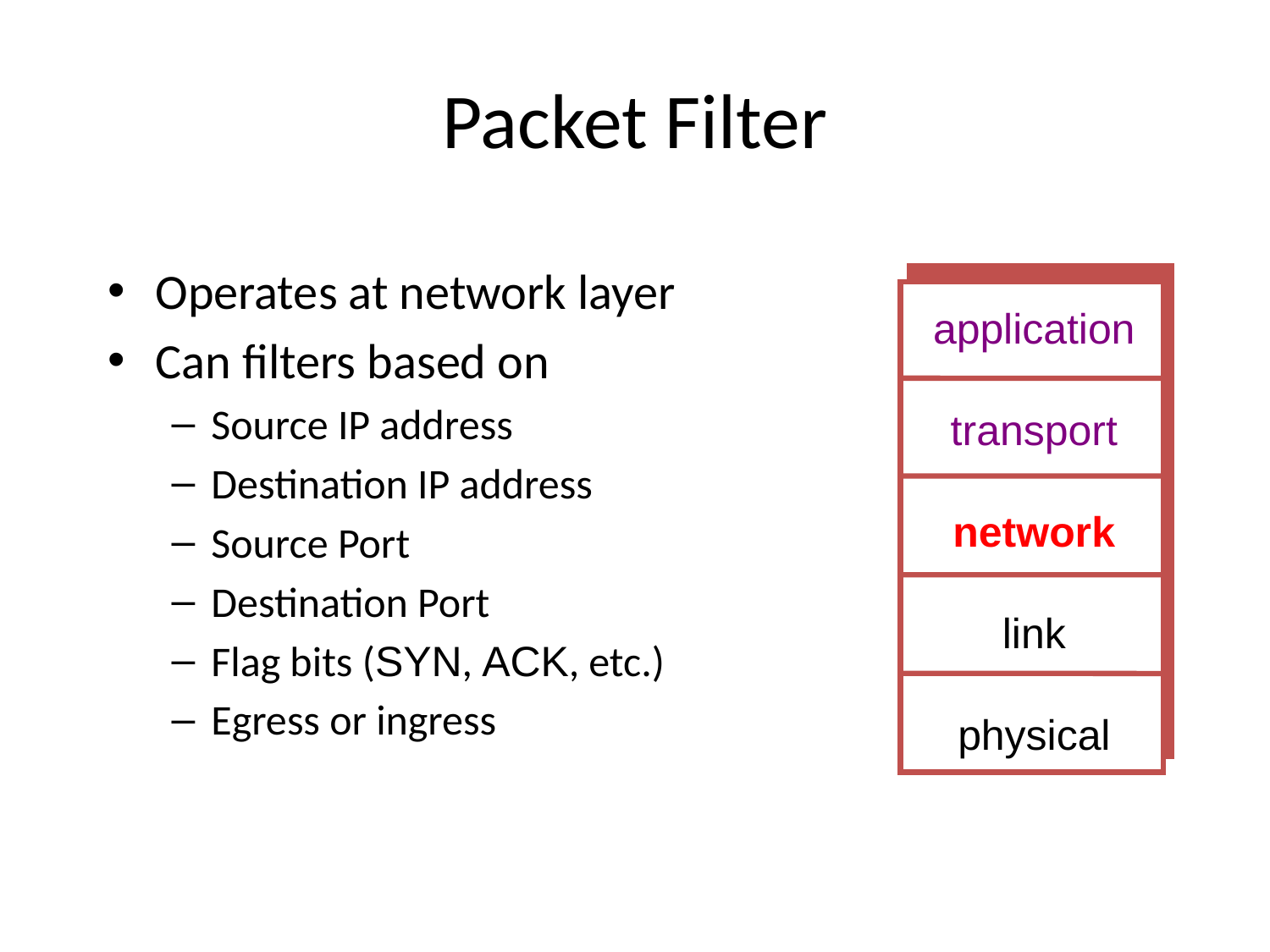

# Packet Filter
Operates at network layer
Can filters based on
Source IP address
Destination IP address
Source Port
Destination Port
Flag bits (SYN, ACK, etc.)
Egress or ingress

application

transport

network

link

physical